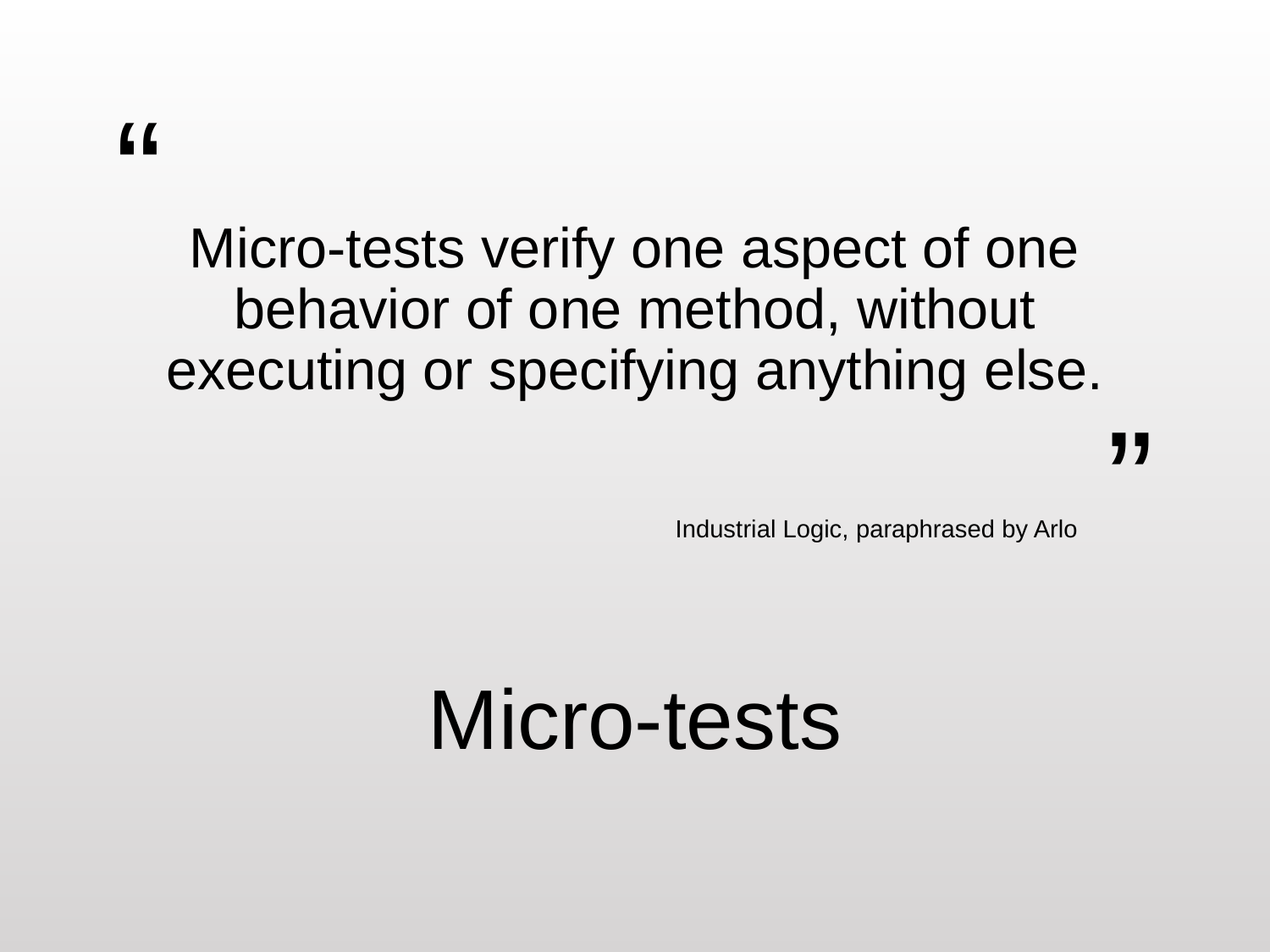

# Micro-tests verify one aspect of one behavior of one method, without executing or specifying anything else.
Industrial Logic, paraphrased by Arlo
Micro-tests